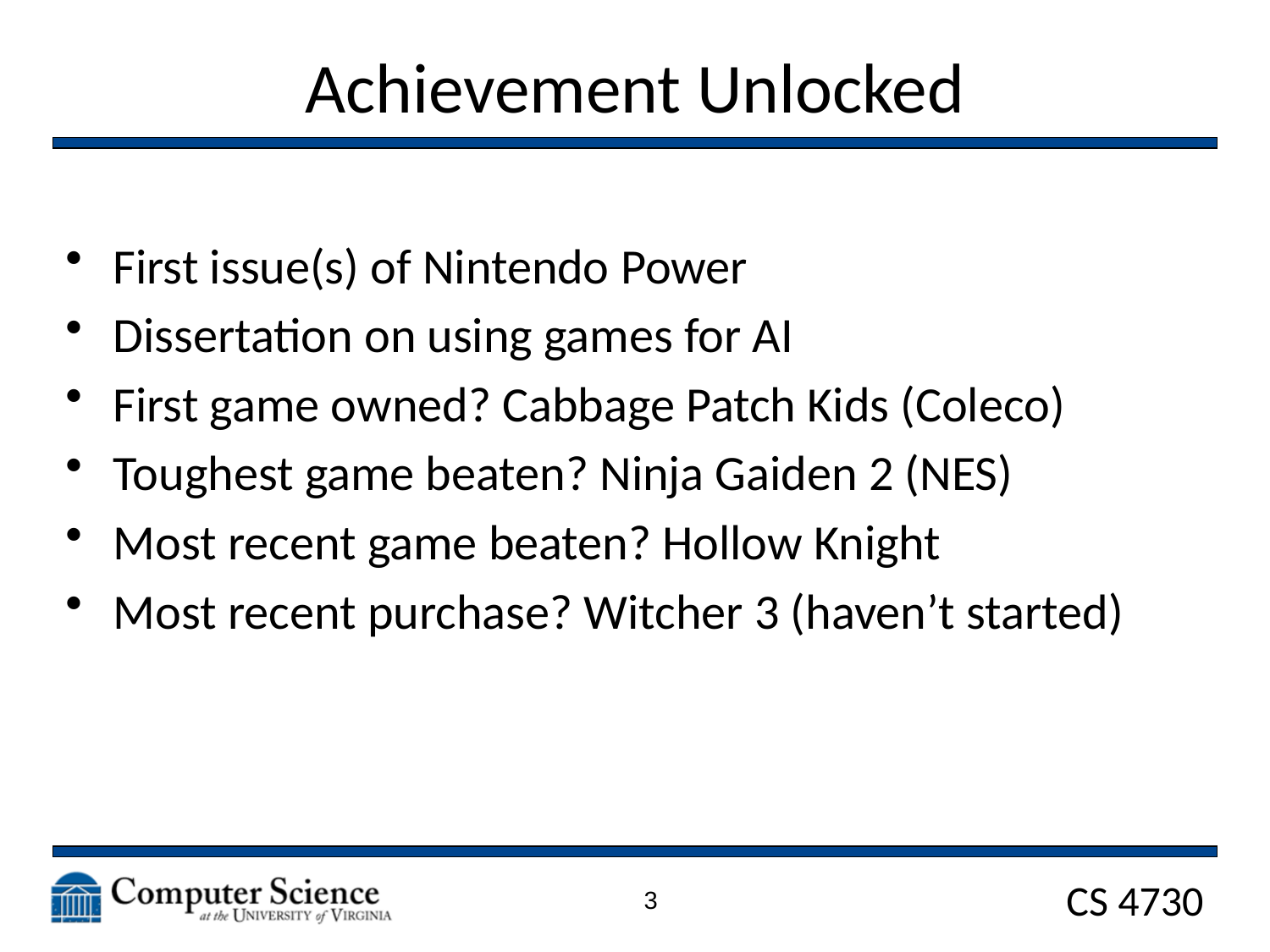

# Achievement Unlocked

First issue(s) of Nintendo Power
Dissertation on using games for AI
First game owned? Cabbage Patch Kids (Coleco)
Toughest game beaten? Ninja Gaiden 2 (NES)
Most recent game beaten? Hollow Knight
Most recent purchase? Witcher 3 (haven’t started)
3